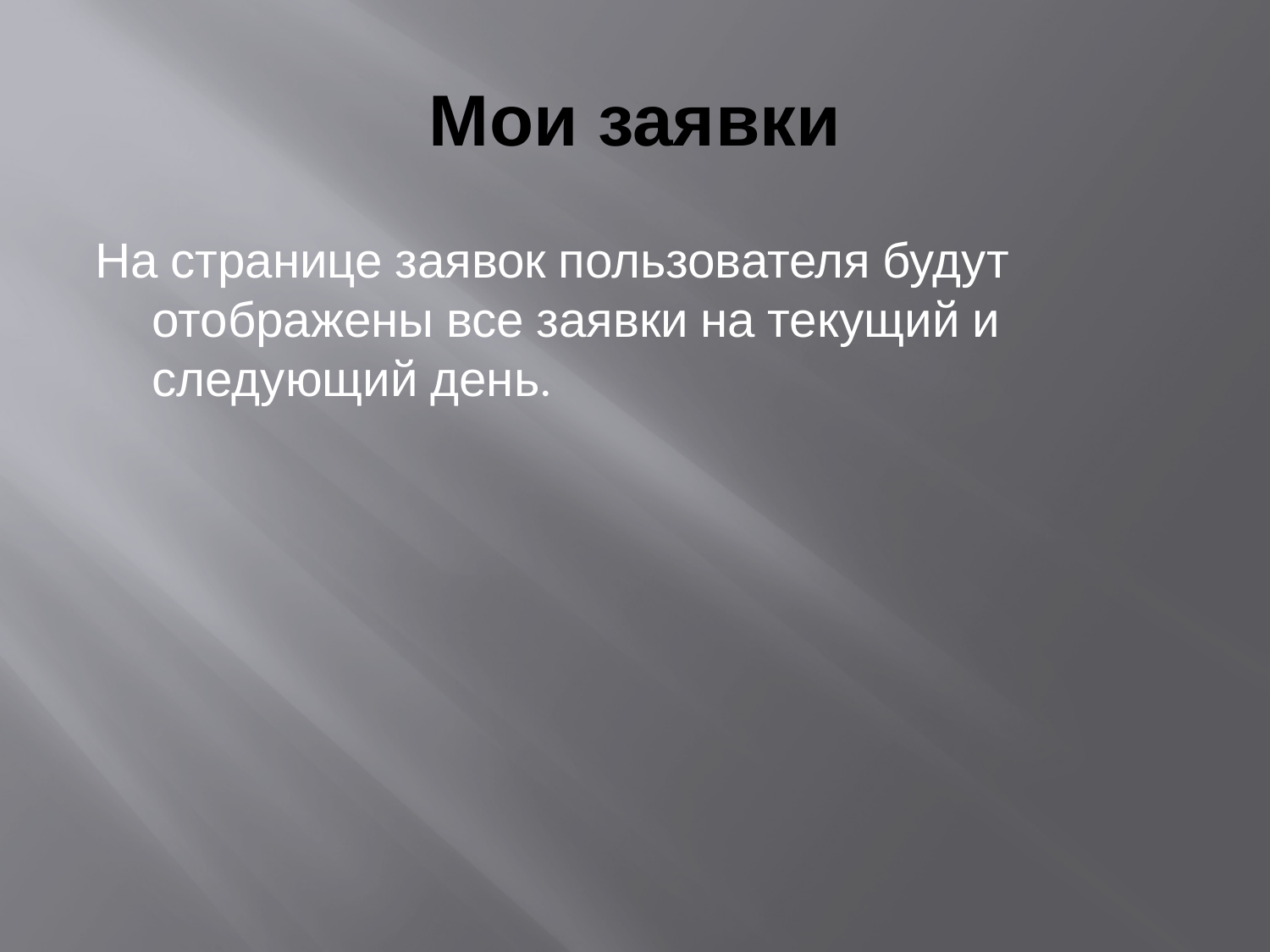

# Мои заявки
На странице заявок пользователя будут отображены все заявки на текущий и следующий день.